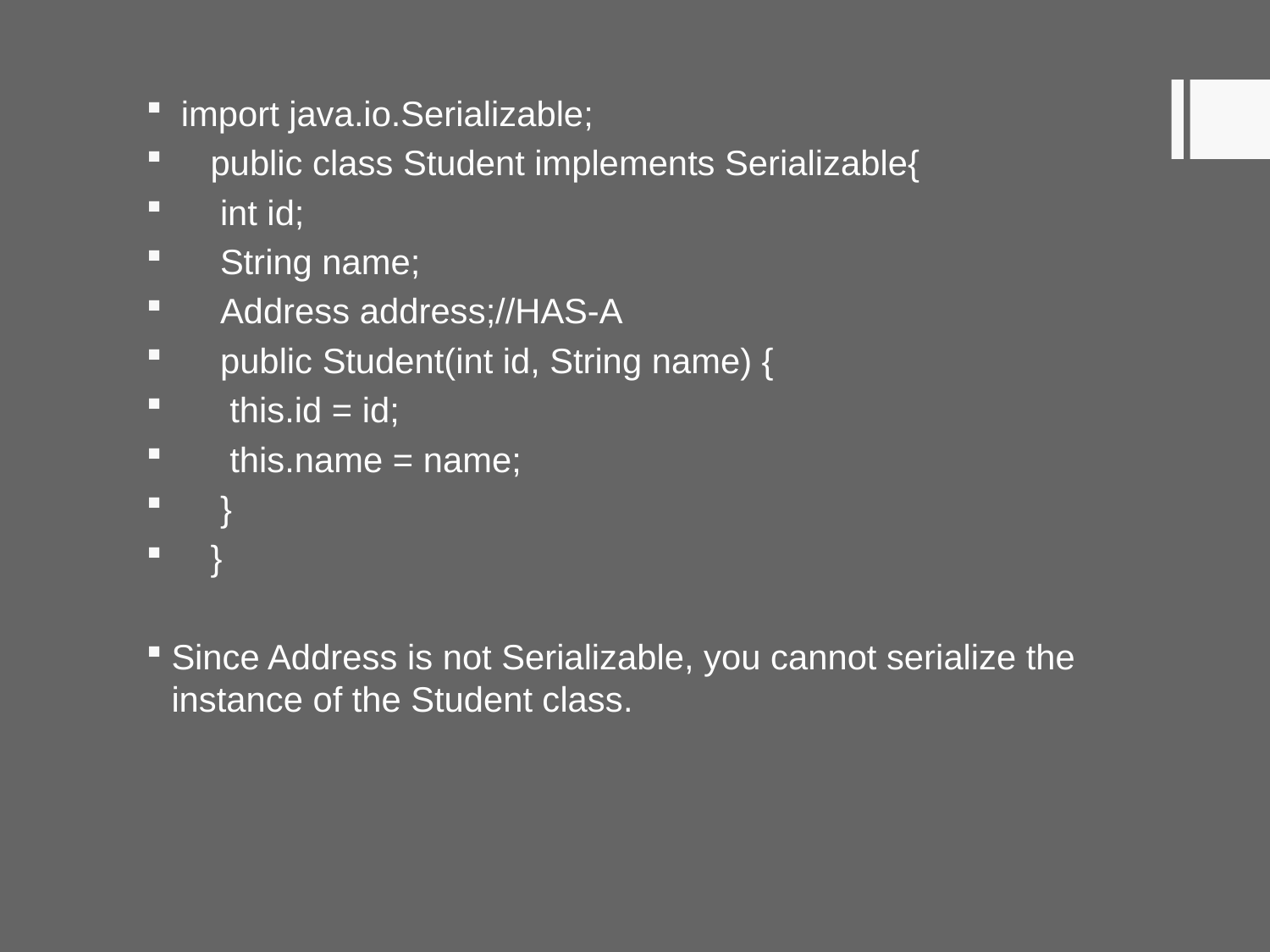

import java.io.Serializable;
    public class Student implements Serializable{
     int id;
     String name;
     Address address;//HAS-A
     public Student(int id, String name) {
      this.id = id;
      this.name = name;
     }
    }

Since Address is not Serializable, you cannot serialize the instance of the Student class.